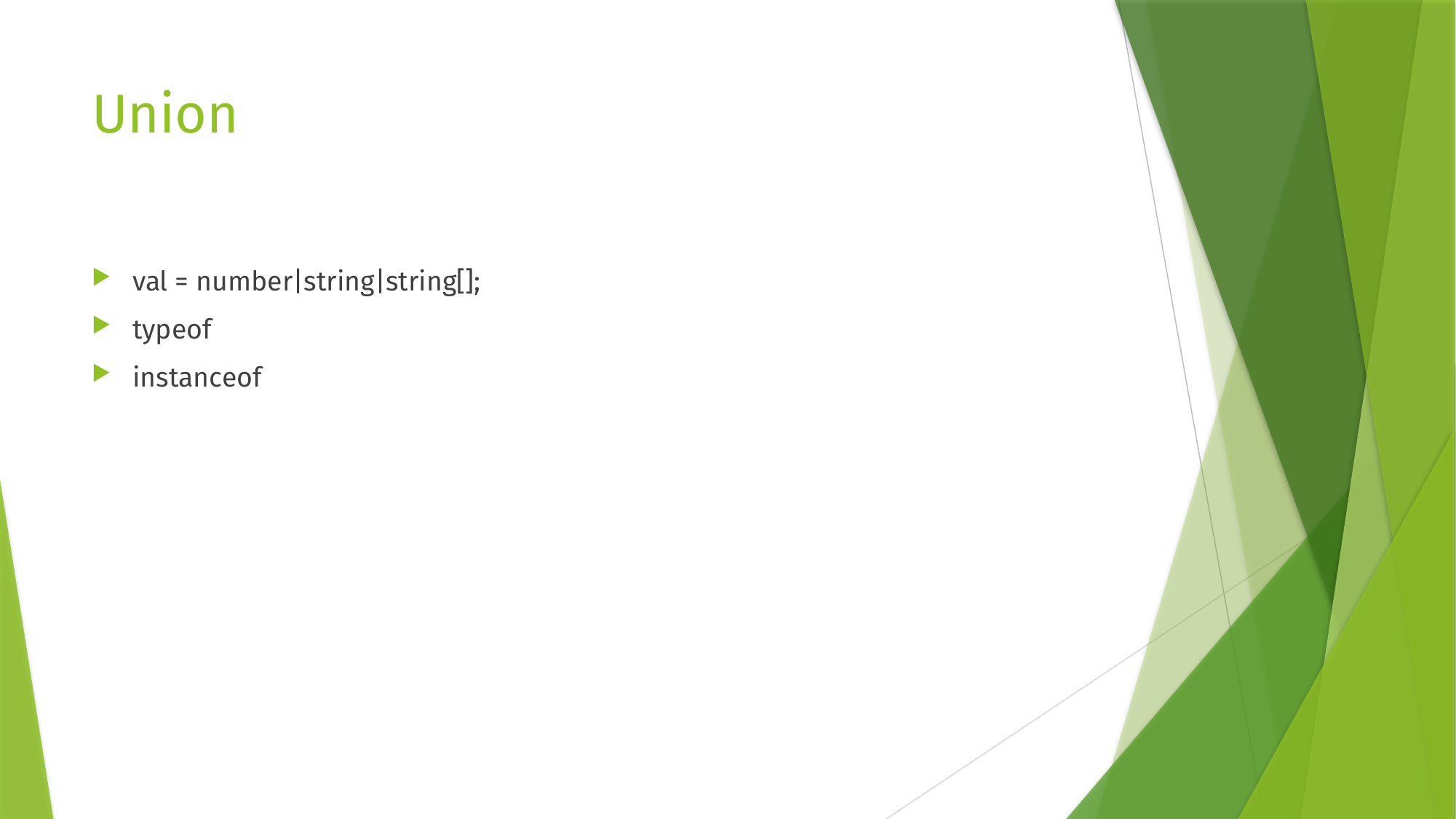

# Union
val = number|string|string[];
typeof
instanceof